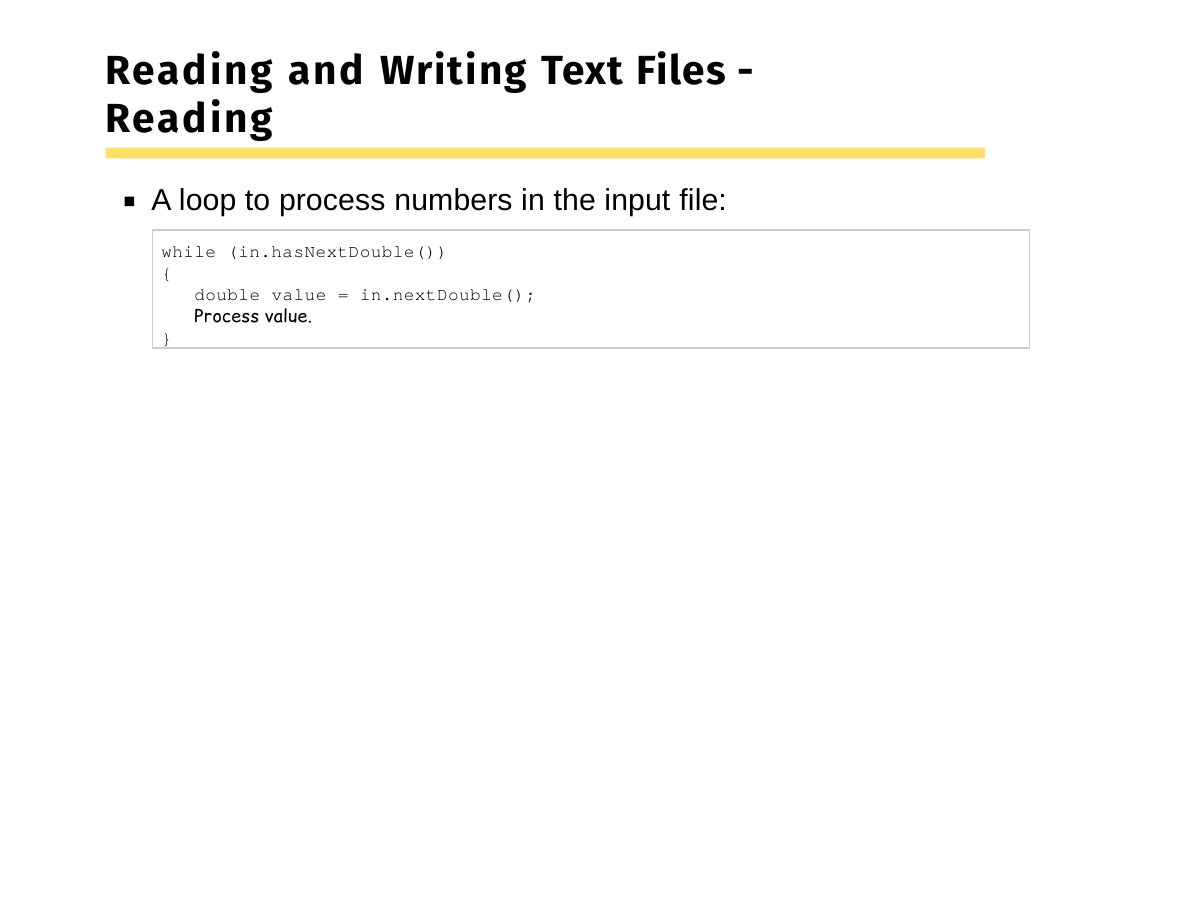

# Reading and Writing Text Files -  Reading

A loop to process numbers in the input file:

while (in.hasNextDouble())
{
double value = in.nextDouble();
Process value.
}